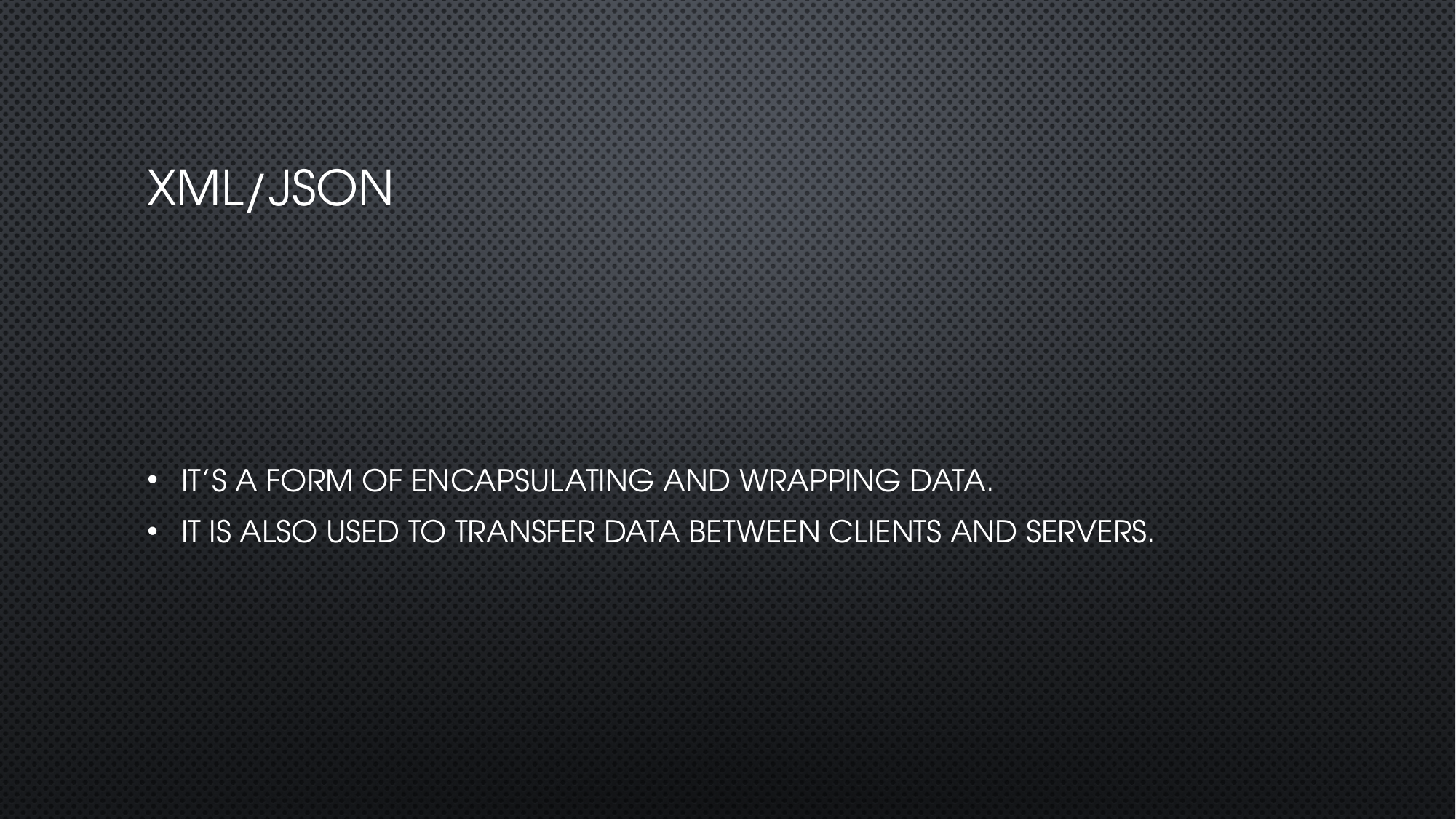

# Xml/json
It’s a form of encapsulating and wrapping data.
It is also used to transfer data between clients and servers.